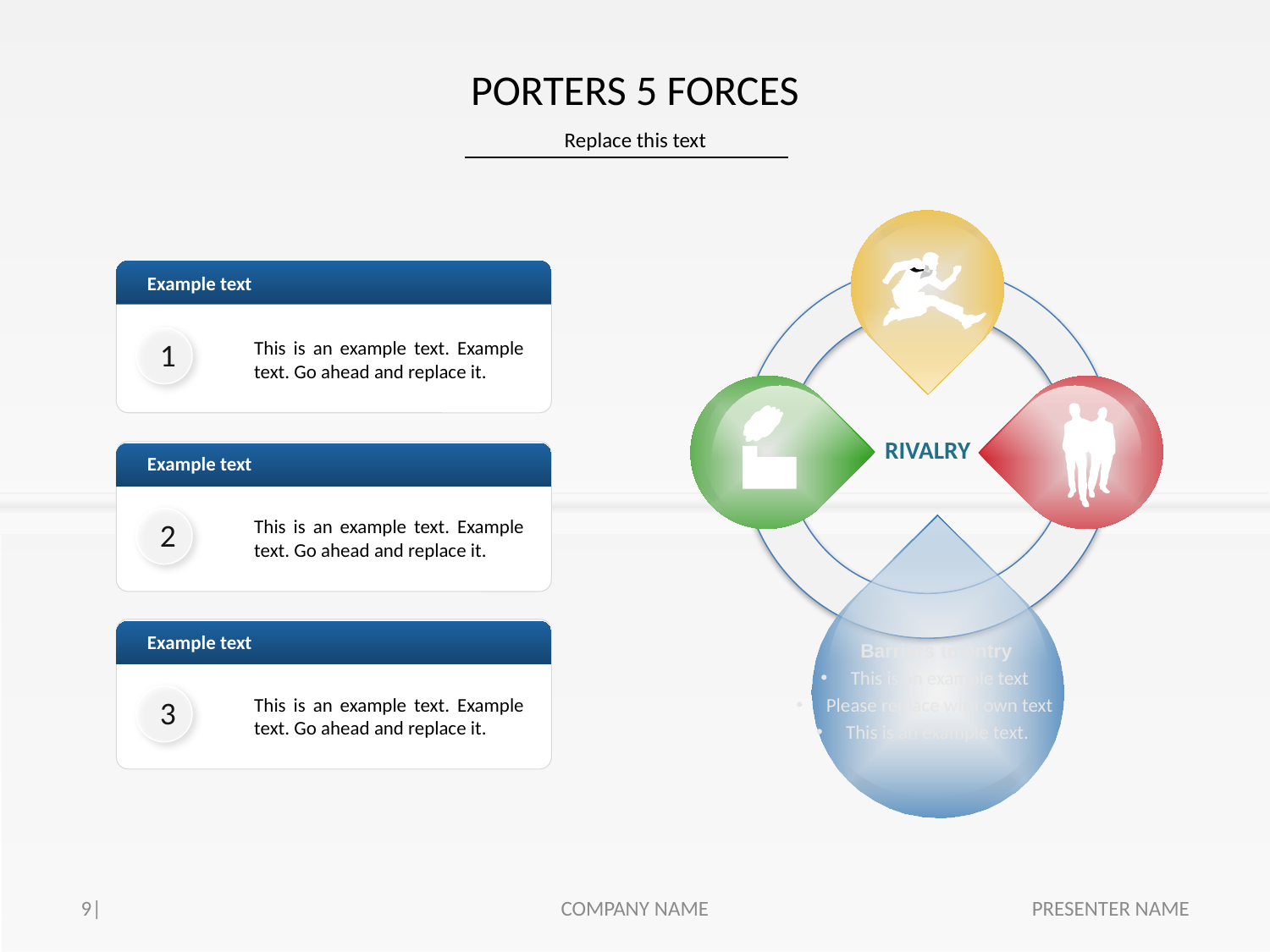

# PORTERS 5 FORCES
Replace this text

RIVALRY

Barriers to entry
This is an example text
Please replace with own text
This is an example text.

Example text

1
This is an example text. Example text. Go ahead and replace it.

Example text

2
This is an example text. Example text. Go ahead and replace it.

Example text

3
This is an example text. Example text. Go ahead and replace it.

9|
COMPANY NAME
PRESENTER NAME